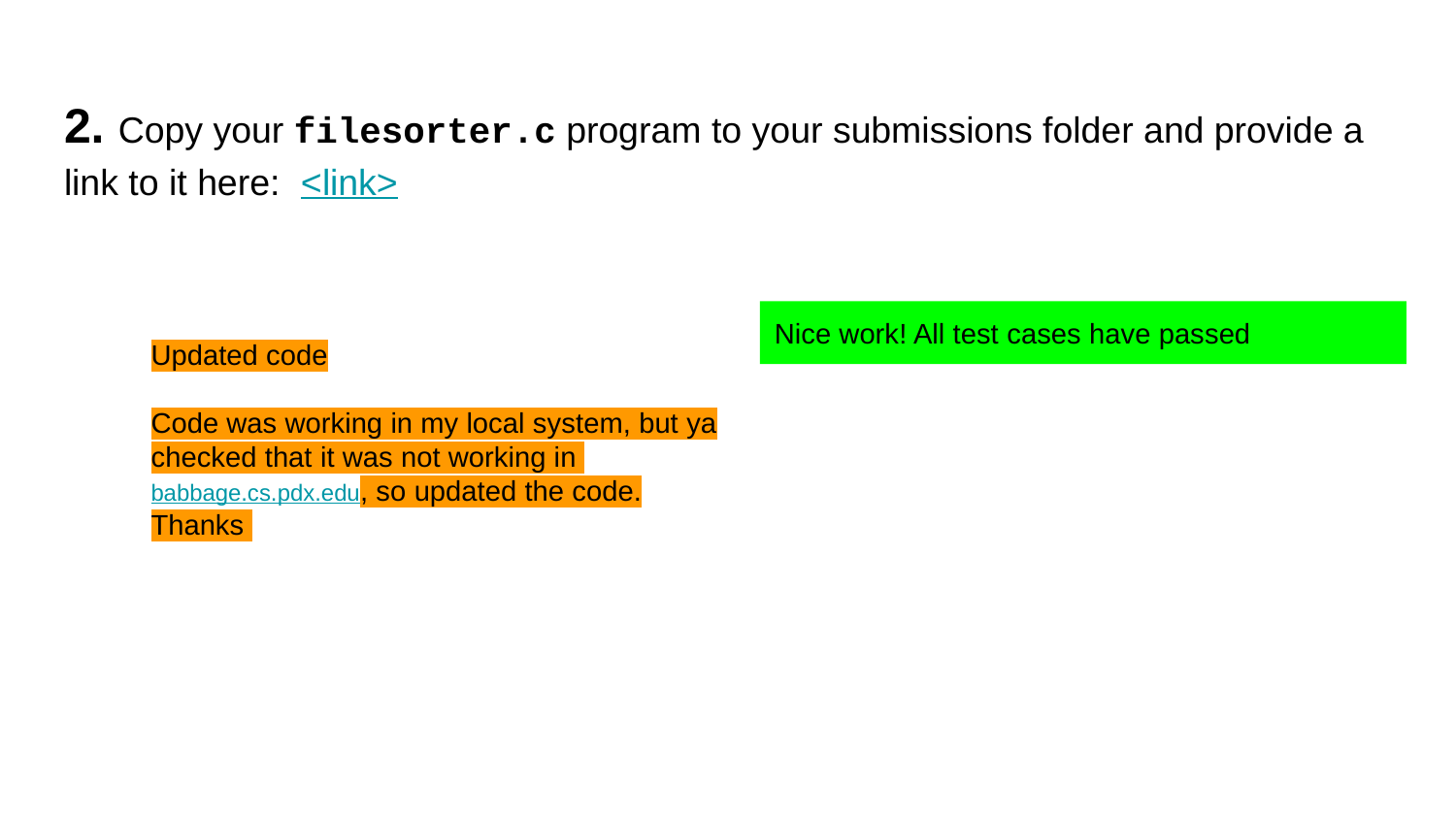

# 2. Copy your filesorter.c program to your submissions folder and provide a link to it here:  <link>

Nice work! All test cases have passed
Updated code
Code was working in my local system, but ya checked that it was not working in  babbage.cs.pdx.edu, so updated the code. Thanks